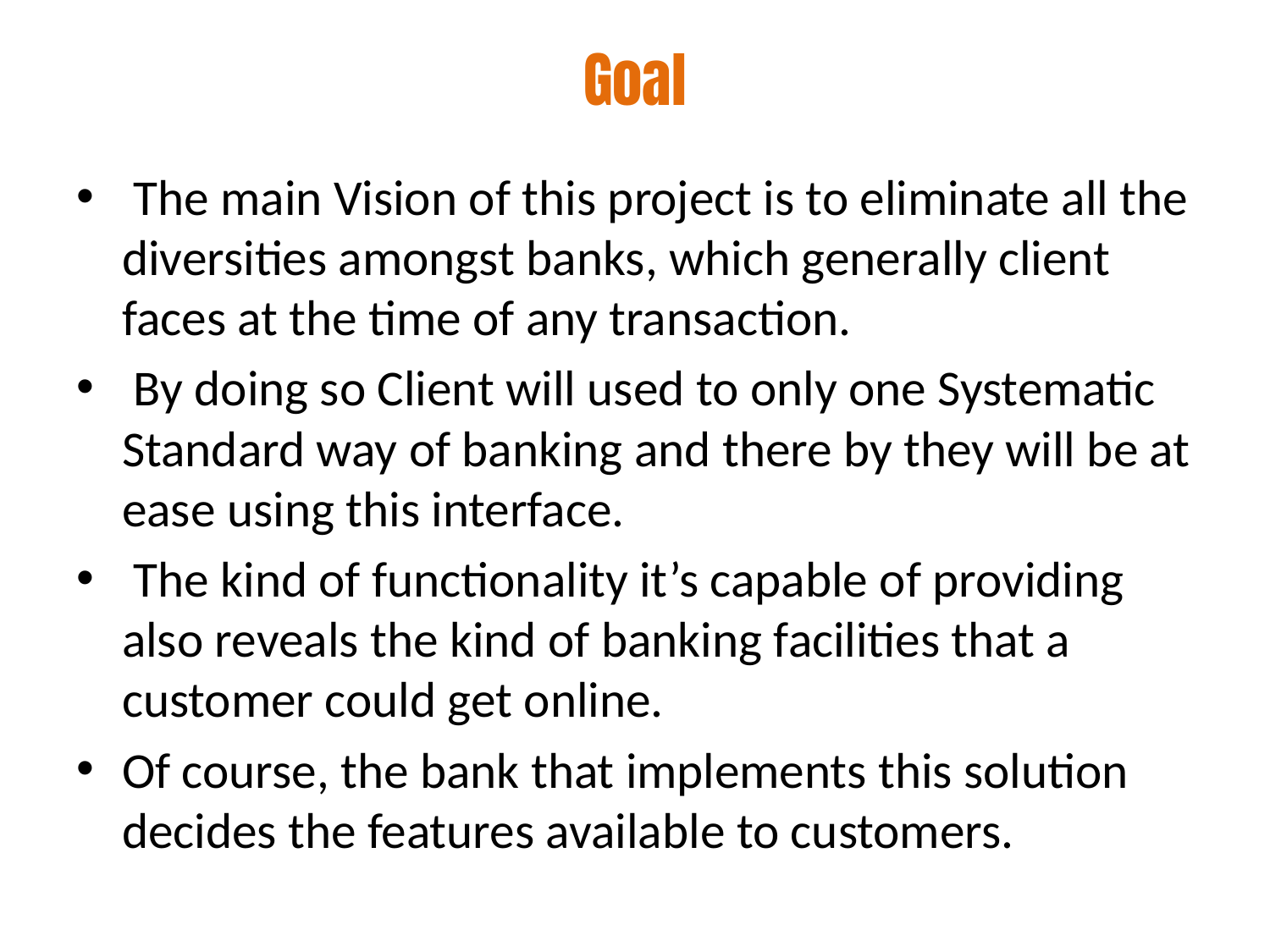

# Goal
 The main Vision of this project is to eliminate all the diversities amongst banks, which generally client faces at the time of any transaction.
 By doing so Client will used to only one Systematic Standard way of banking and there by they will be at ease using this interface.
 The kind of functionality it’s capable of providing also reveals the kind of banking facilities that a customer could get online.
Of course, the bank that implements this solution decides the features available to customers.